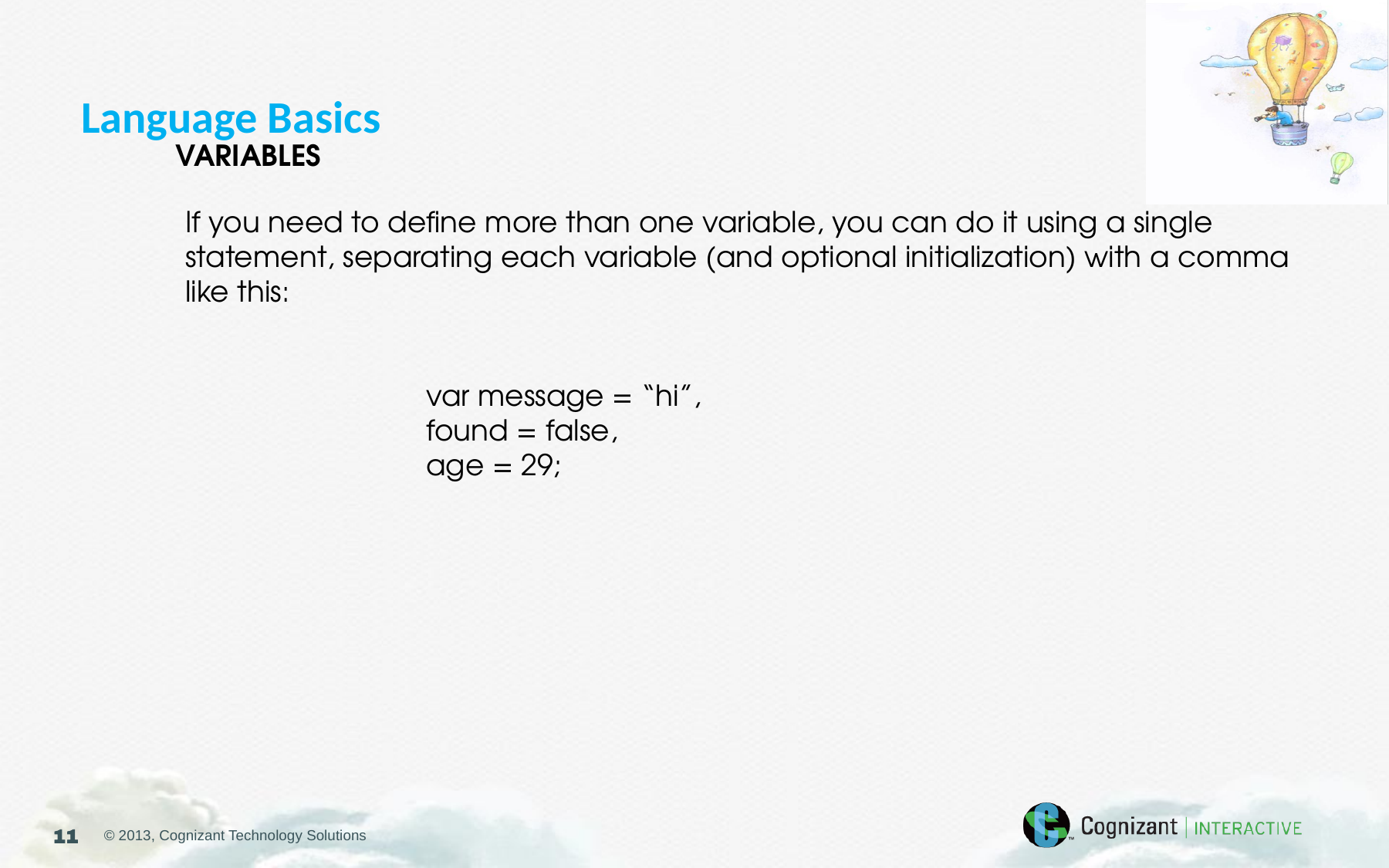

Language Basics
VARIABLES
If you need to define more than one variable, you can do it using a single statement, separating each variable (and optional initialization) with a comma like this:
var message = “hi”,
found = false,
age = 29;